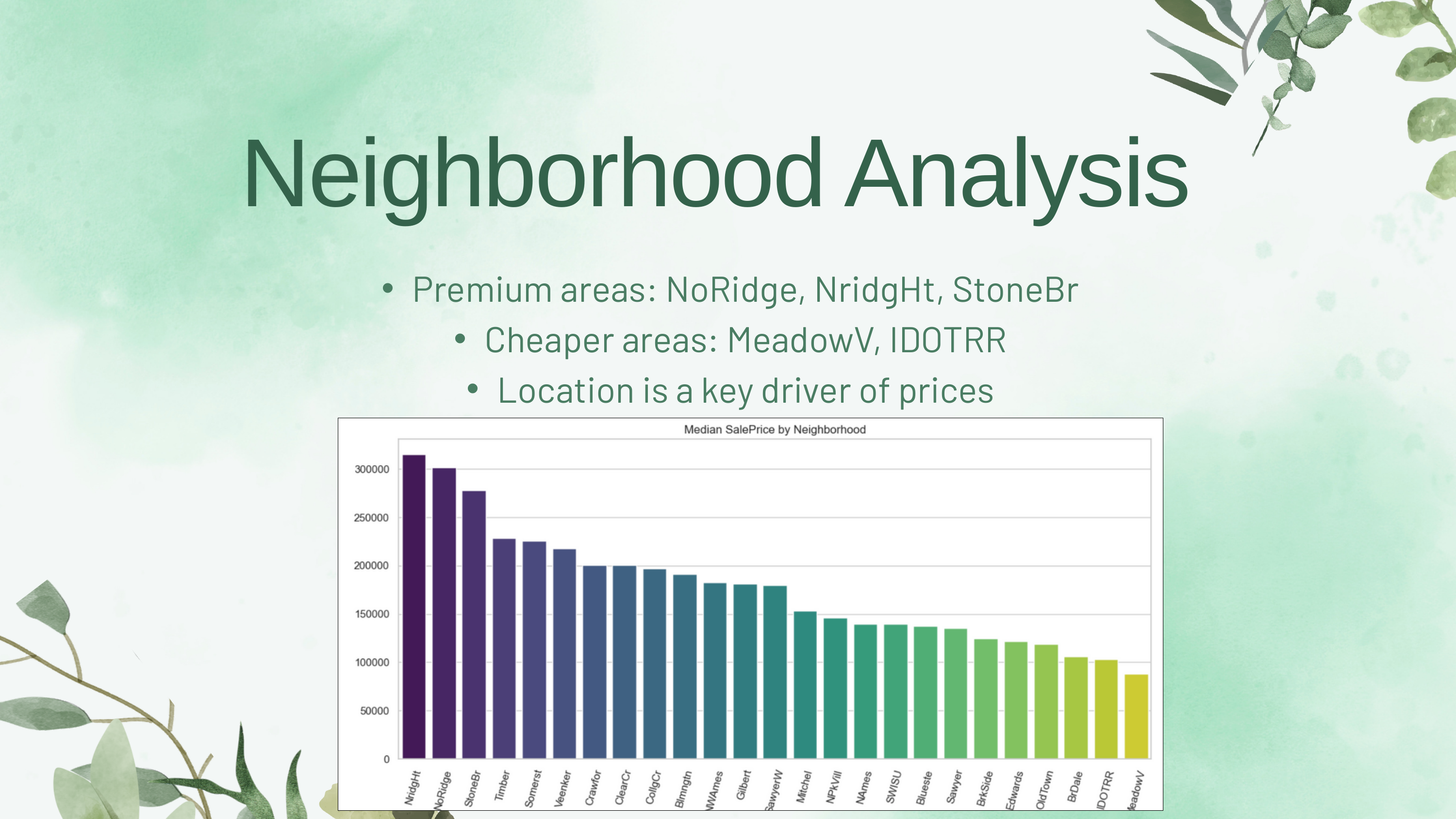

Neighborhood Analysis
Premium areas: NoRidge, NridgHt, StoneBr
Cheaper areas: MeadowV, IDOTRR
Location is a key driver of prices